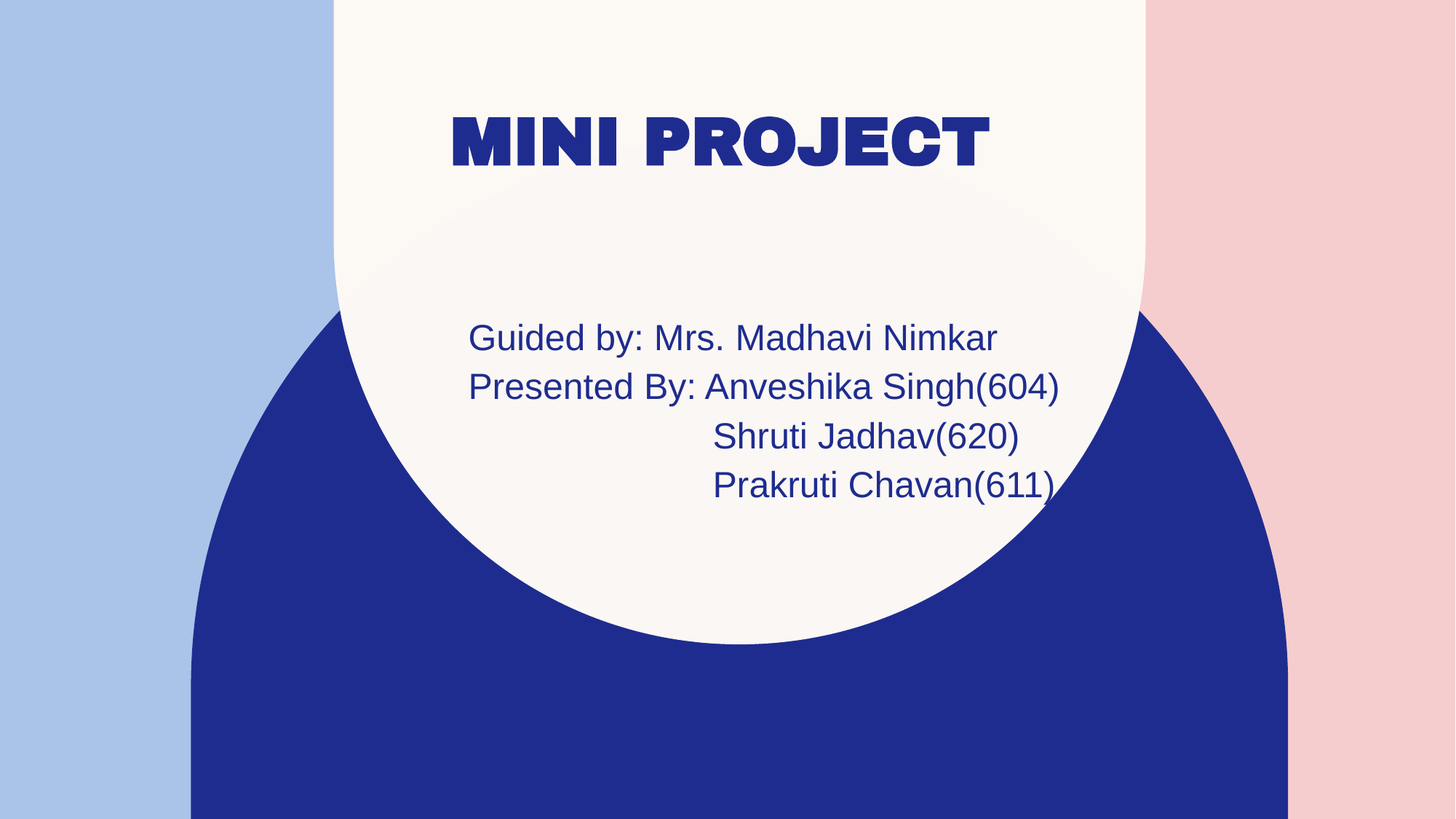

# MINI project
Guided by: Mrs. Madhavi Nimkar
Presented By: Anveshika Singh(604)
                        Shruti Jadhav(620)
                        Prakruti Chavan(611)